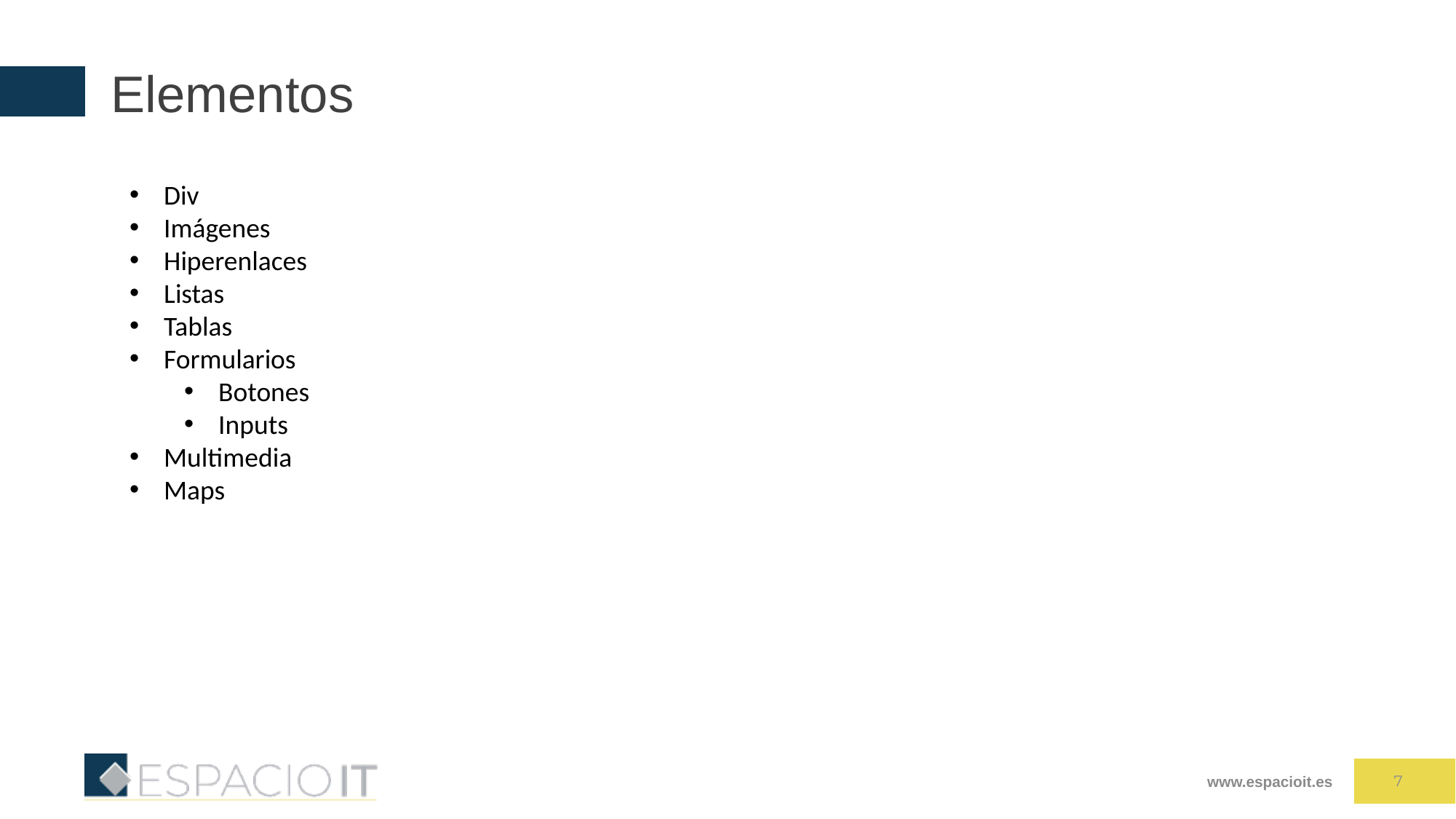

# Elementos
Div
Imágenes
Hiperenlaces
Listas
Tablas
Formularios
Botones
Inputs
Multimedia
Maps

7